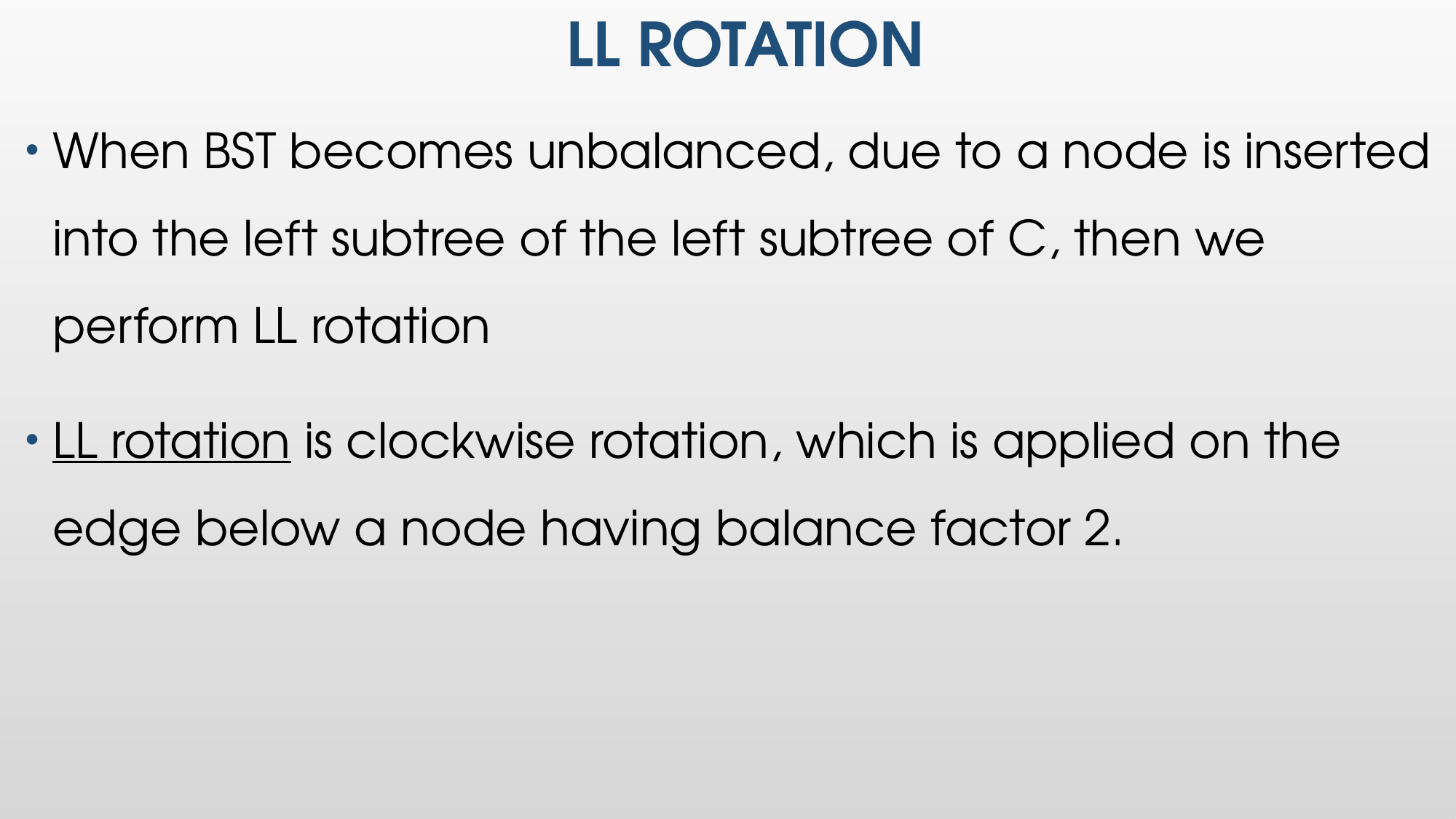

# LL Rotation
When BST becomes unbalanced, due to a node is inserted into the left subtree of the left subtree of C, then we perform LL rotation
LL rotation is clockwise rotation, which is applied on the edge below a node having balance factor 2.